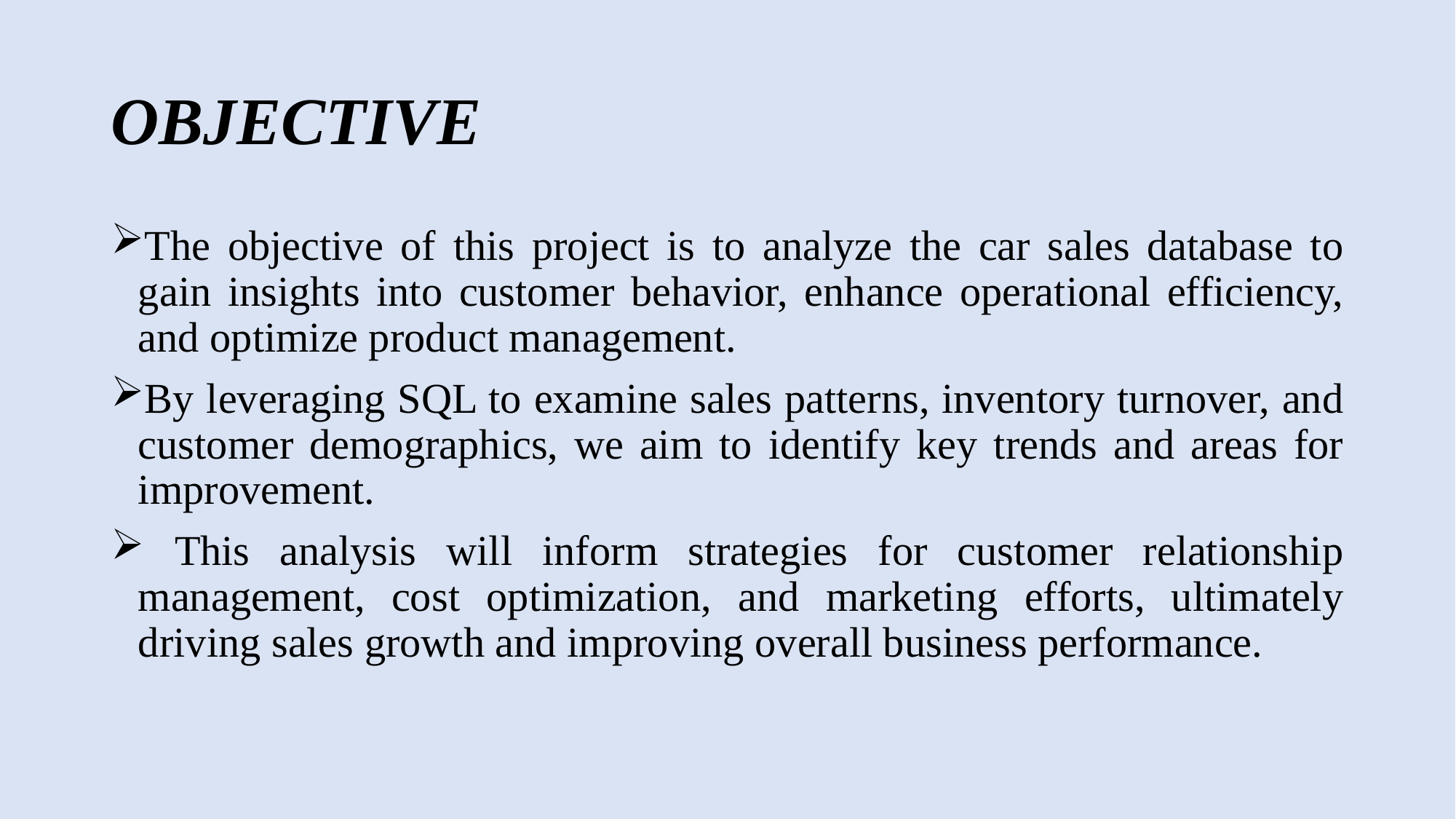

# OBJECTIVE
The objective of this project is to analyze the car sales database to gain insights into customer behavior, enhance operational efficiency, and optimize product management.
By leveraging SQL to examine sales patterns, inventory turnover, and customer demographics, we aim to identify key trends and areas for improvement.
 This analysis will inform strategies for customer relationship management, cost optimization, and marketing efforts, ultimately driving sales growth and improving overall business performance.